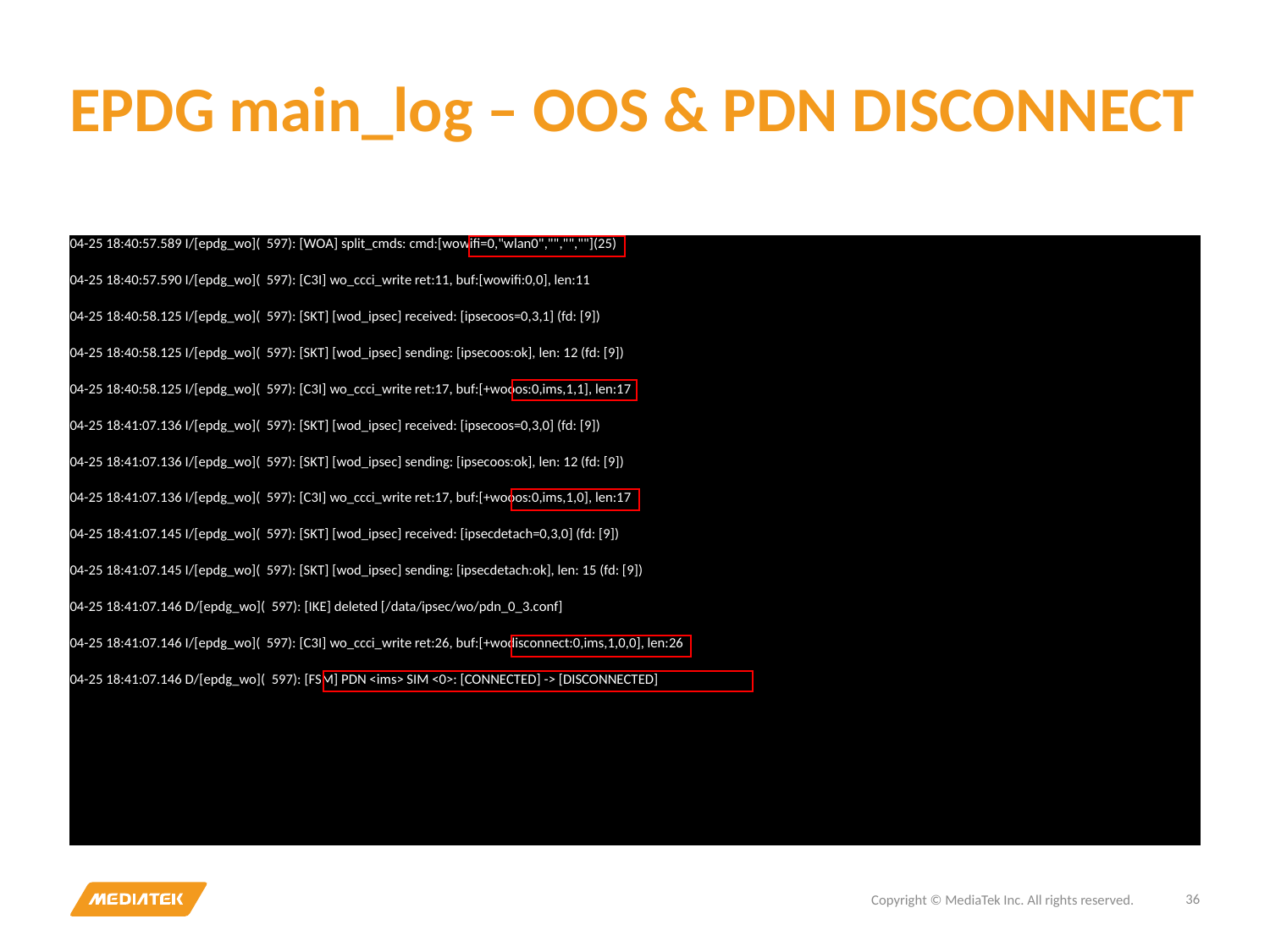

# EPDG main_log – OOS & PDN DISCONNECT
04-25 18:40:57.589 I/[epdg_wo](  597): [WOA] split_cmds: cmd:[wowifi=0,"wlan0","","",""](25)
04-25 18:40:57.590 I/[epdg_wo](  597): [C3I] wo_ccci_write ret:11, buf:[wowifi:0,0], len:11
04-25 18:40:58.125 I/[epdg_wo](  597): [SKT] [wod_ipsec] received: [ipsecoos=0,3,1] (fd: [9])
04-25 18:40:58.125 I/[epdg_wo](  597): [SKT] [wod_ipsec] sending: [ipsecoos:ok], len: 12 (fd: [9])
04-25 18:40:58.125 I/[epdg_wo](  597): [C3I] wo_ccci_write ret:17, buf:[+wooos:0,ims,1,1], len:17
04-25 18:41:07.136 I/[epdg_wo](  597): [SKT] [wod_ipsec] received: [ipsecoos=0,3,0] (fd: [9])
04-25 18:41:07.136 I/[epdg_wo](  597): [SKT] [wod_ipsec] sending: [ipsecoos:ok], len: 12 (fd: [9])
04-25 18:41:07.136 I/[epdg_wo](  597): [C3I] wo_ccci_write ret:17, buf:[+wooos:0,ims,1,0], len:17
04-25 18:41:07.145 I/[epdg_wo](  597): [SKT] [wod_ipsec] received: [ipsecdetach=0,3,0] (fd: [9])
04-25 18:41:07.145 I/[epdg_wo](  597): [SKT] [wod_ipsec] sending: [ipsecdetach:ok], len: 15 (fd: [9])
04-25 18:41:07.146 D/[epdg_wo](  597): [IKE] deleted [/data/ipsec/wo/pdn_0_3.conf]
04-25 18:41:07.146 I/[epdg_wo](  597): [C3I] wo_ccci_write ret:26, buf:[+wodisconnect:0,ims,1,0,0], len:26
04-25 18:41:07.146 D/[epdg_wo](  597): [FSM] PDN <ims> SIM <0>: [CONNECTED] -> [DISCONNECTED]

36
Copyright © MediaTek Inc. All rights reserved.